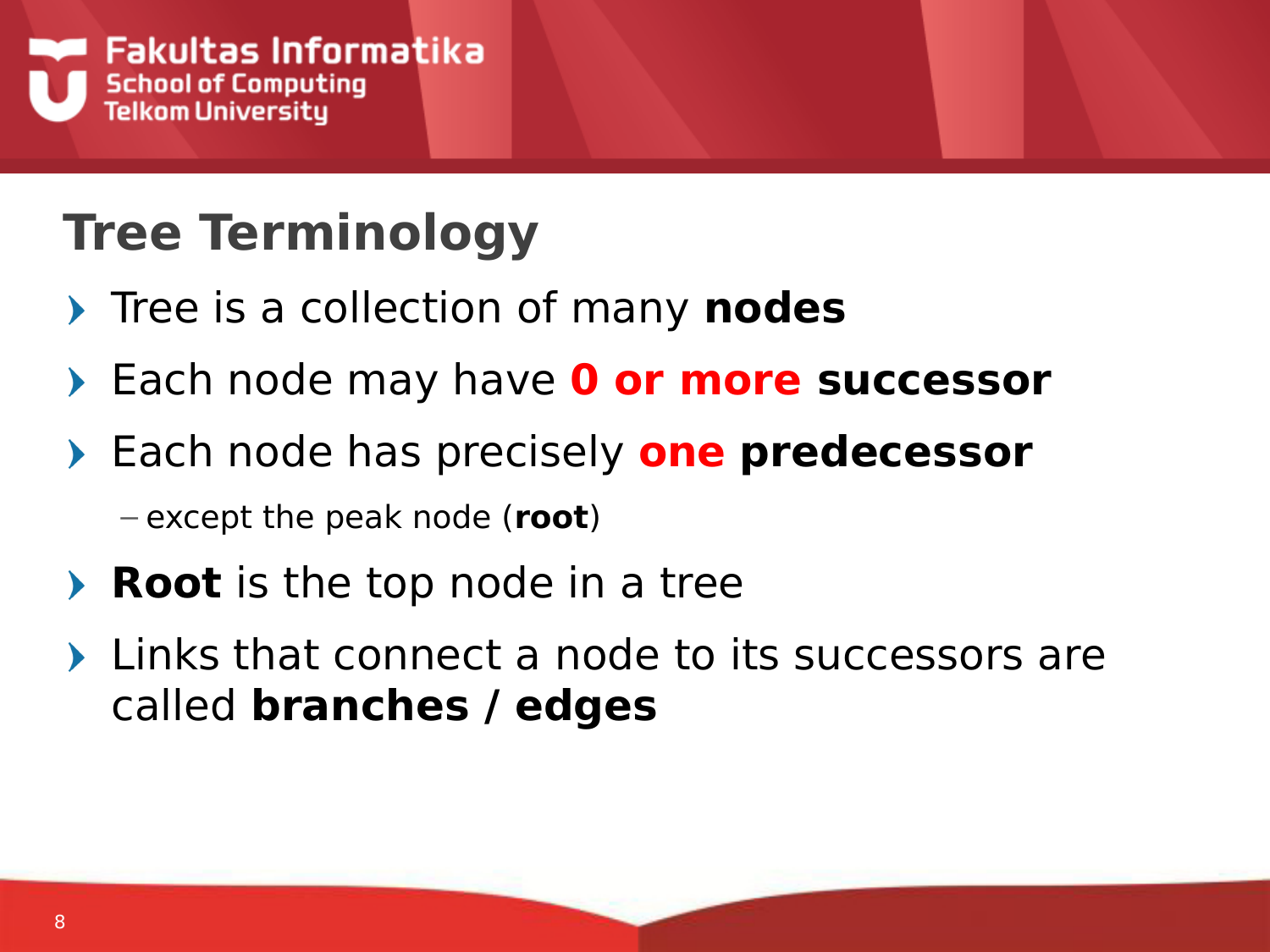

# Tree Terminology
Tree is a collection of many nodes
Each node may have 0 or more successor
Each node has precisely one predecessor
except the peak node (root)
Root is the top node in a tree
Links that connect a node to its successors are called branches / edges

8